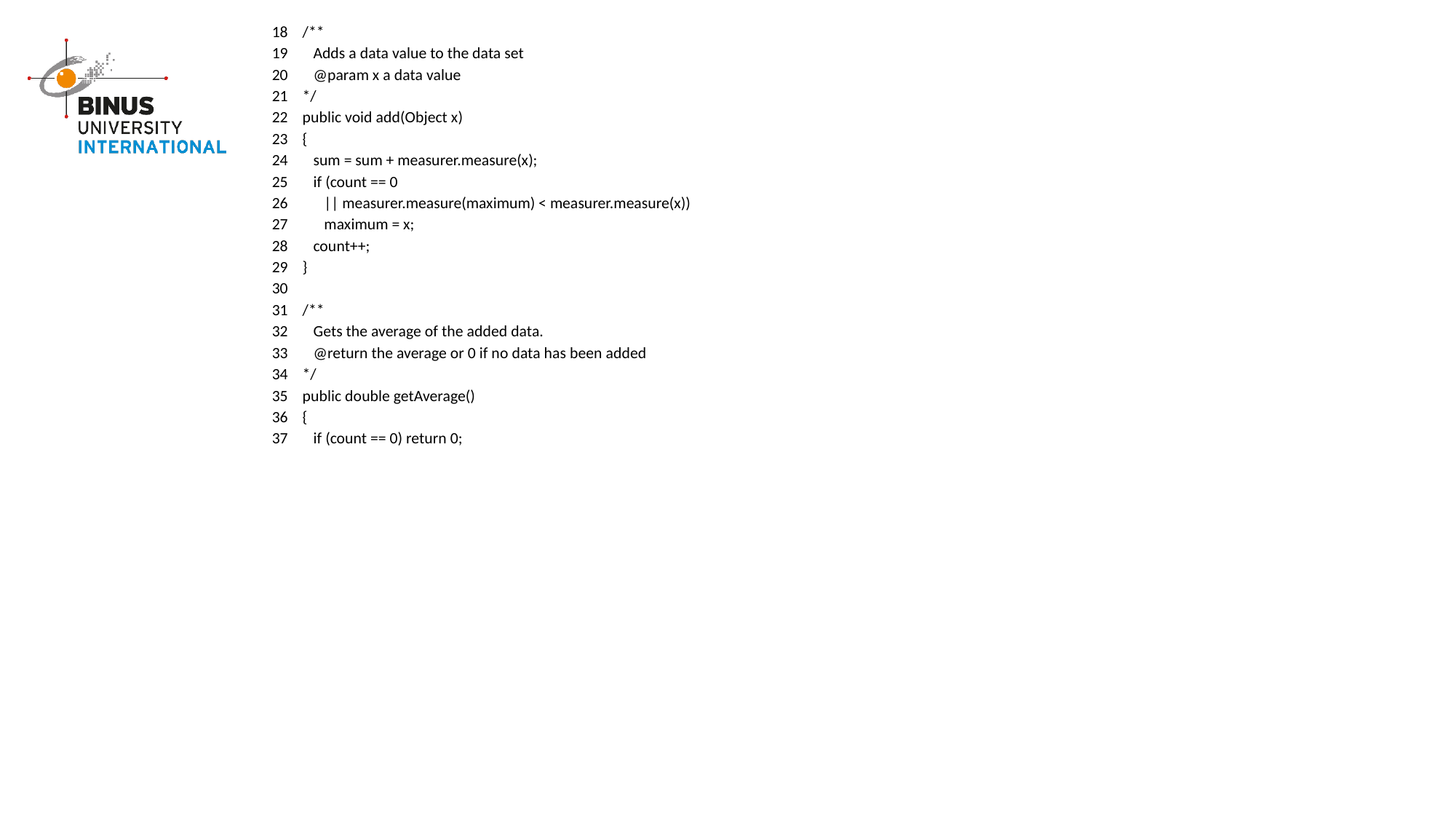

18    /**
19       Adds a data value to the data set
20       @param x a data value
21    */
22    public void add(Object x)
23    {
24       sum = sum + measurer.measure(x);
25       if (count == 0
26          || measurer.measure(maximum) < measurer.measure(x))
27          maximum = x;
28       count++;
29    }
30
31    /**
32       Gets the average of the added data.
33       @return the average or 0 if no data has been added
34    */
35    public double getAverage()
36    {
37       if (count == 0) return 0;